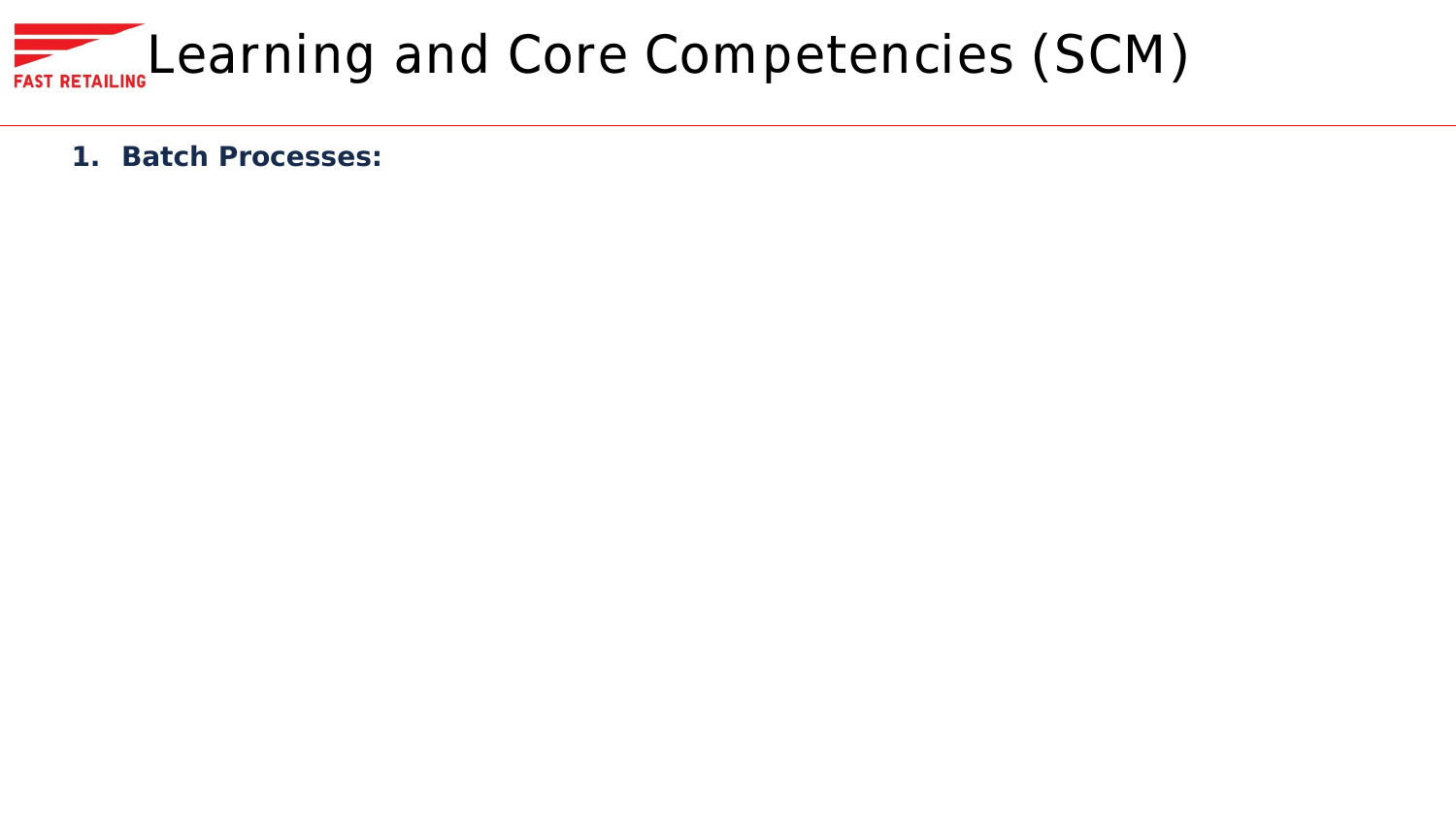

# Learning and Core Competencies (SCM)

Batch Processes: